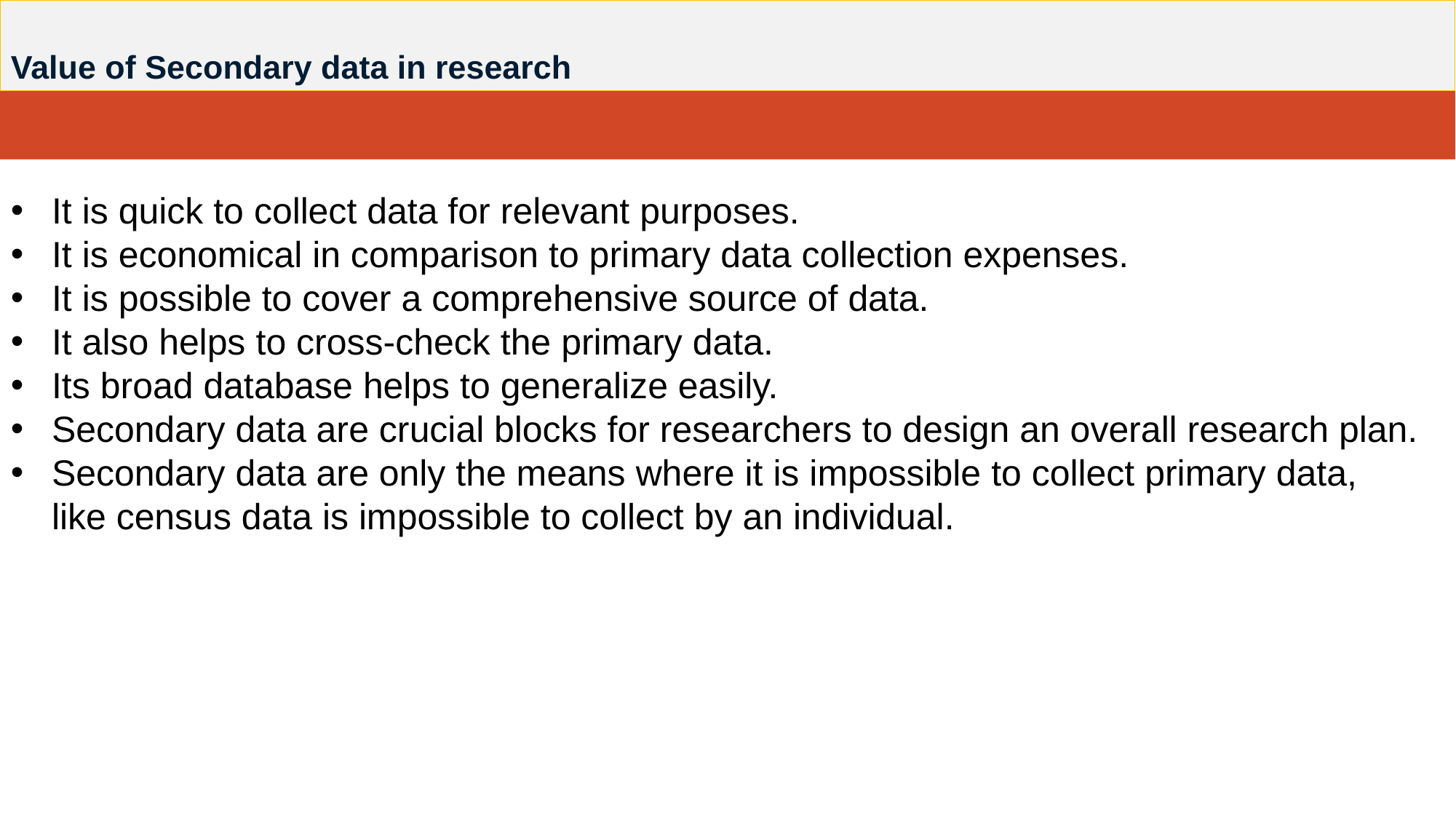

# Value of Secondary data in research
It is quick to collect data for relevant purposes.
It is economical in comparison to primary data collection expenses.
It is possible to cover a comprehensive source of data.
It also helps to cross-check the primary data.
Its broad database helps to generalize easily.
Secondary data are crucial blocks for researchers to design an overall research plan.
Secondary data are only the means where it is impossible to collect primary data, like census data is impossible to collect by an individual.